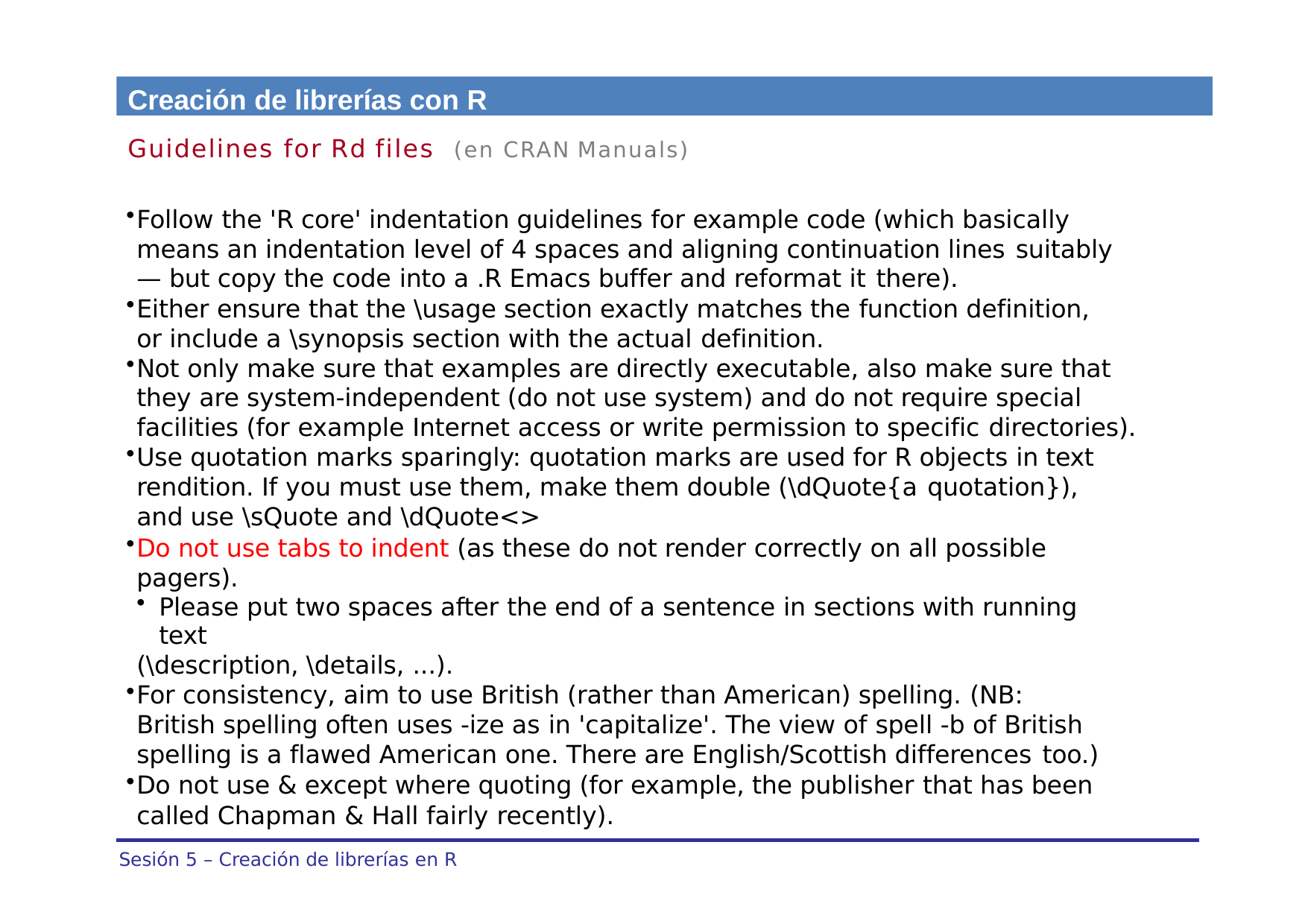

Creación de librerías con R
Guidelines for Rd files	(en CRAN Manuals)

Follow the 'R core' indentation guidelines for example code (which basically  means an indentation level of 4 spaces and aligning continuation lines suitably
— but copy the code into a .R Emacs buffer and reformat it there).
Either ensure that the \usage section exactly matches the function definition,  or include a \synopsis section with the actual definition.
Not only make sure that examples are directly executable, also make sure that  they are system-independent (do not use system) and do not require special  facilities (for example Internet access or write permission to specific directories).
Use quotation marks sparingly: quotation marks are used for R objects in text  rendition. If you must use them, make them double (\dQuote{a quotation}),
and use \sQuote and \dQuote<>
Do not use tabs to indent (as these do not render correctly on all possible  pagers).
Please put two spaces after the end of a sentence in sections with running text
(\description, \details, ...).
For consistency, aim to use British (rather than American) spelling. (NB:  British spelling often uses -ize as in 'capitalize'. The view of spell -b of British  spelling is a flawed American one. There are English/Scottish differences too.)
Do not use & except where quoting (for example, the publisher that has been  called Chapman & Hall fairly recently).

Sesión 5 – Creación de librerías en R